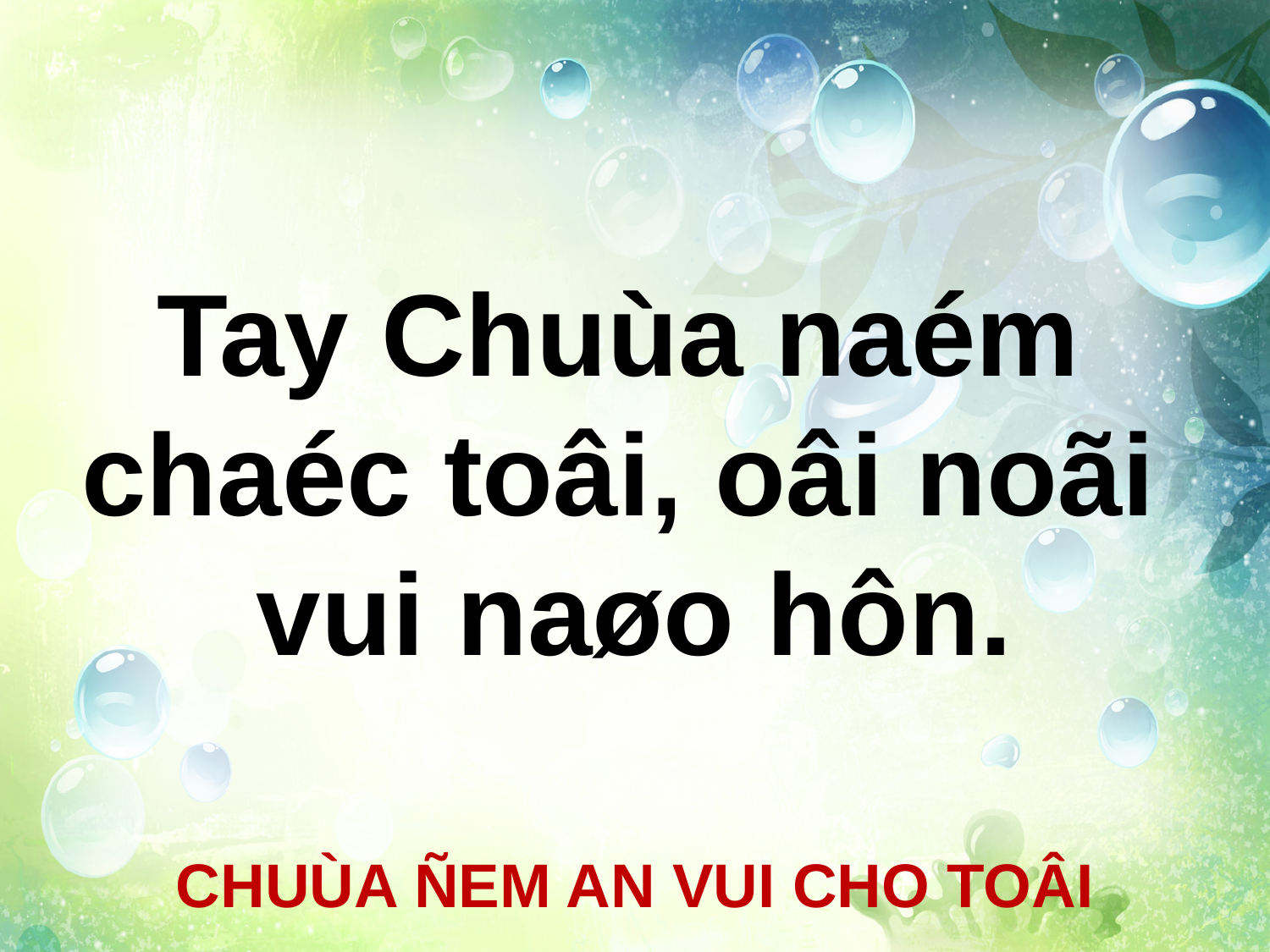

Tay Chuùa naém
chaéc toâi, oâi noãi
vui naøo hôn.
CHUÙA ÑEM AN VUI CHO TOÂI